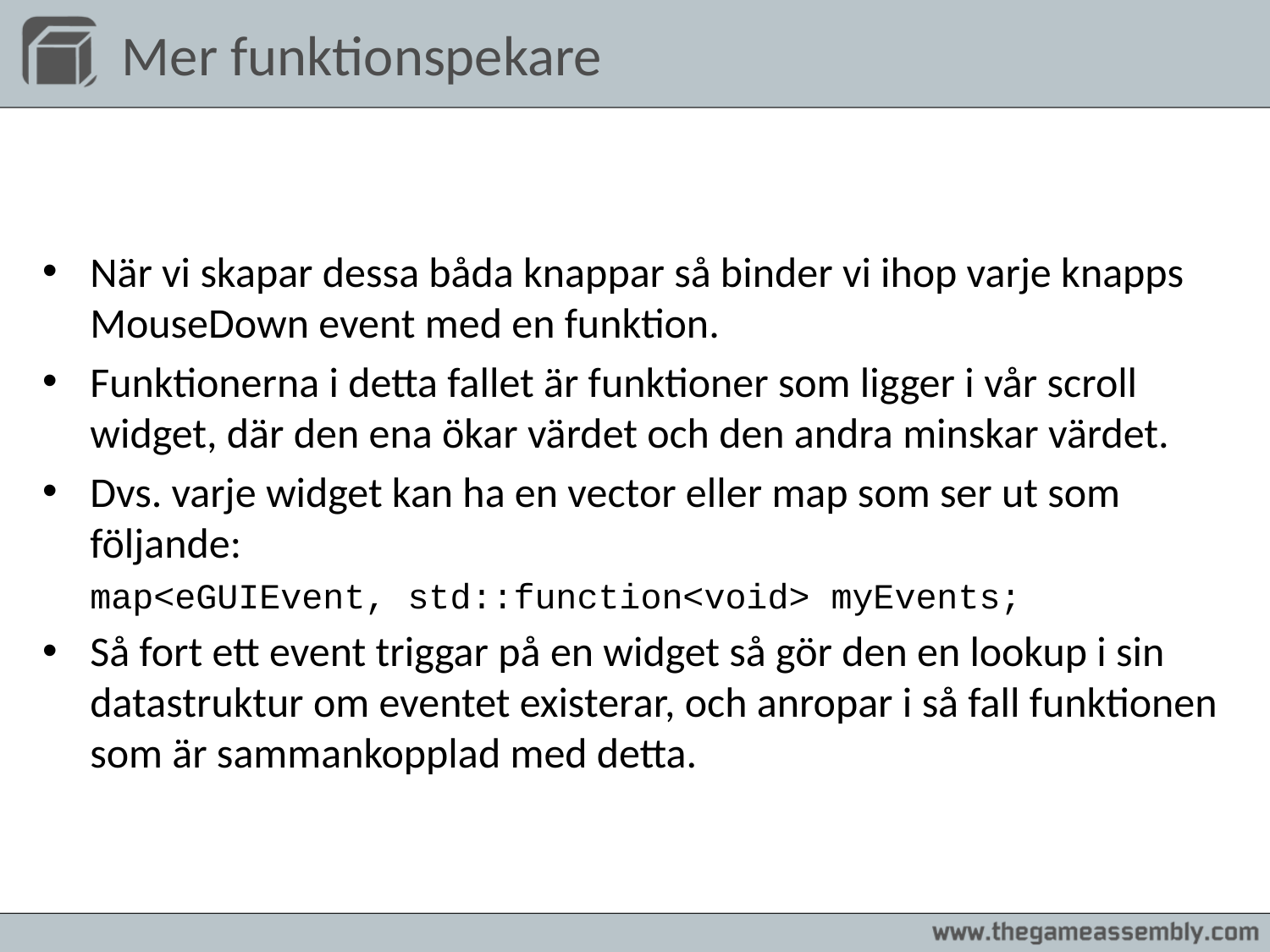

# Mer funktionspekare
När vi skapar dessa båda knappar så binder vi ihop varje knapps MouseDown event med en funktion.
Funktionerna i detta fallet är funktioner som ligger i vår scroll widget, där den ena ökar värdet och den andra minskar värdet.
Dvs. varje widget kan ha en vector eller map som ser ut som följande:
	map<eGUIEvent, std::function<void> myEvents;
Så fort ett event triggar på en widget så gör den en lookup i sin datastruktur om eventet existerar, och anropar i så fall funktionen som är sammankopplad med detta.